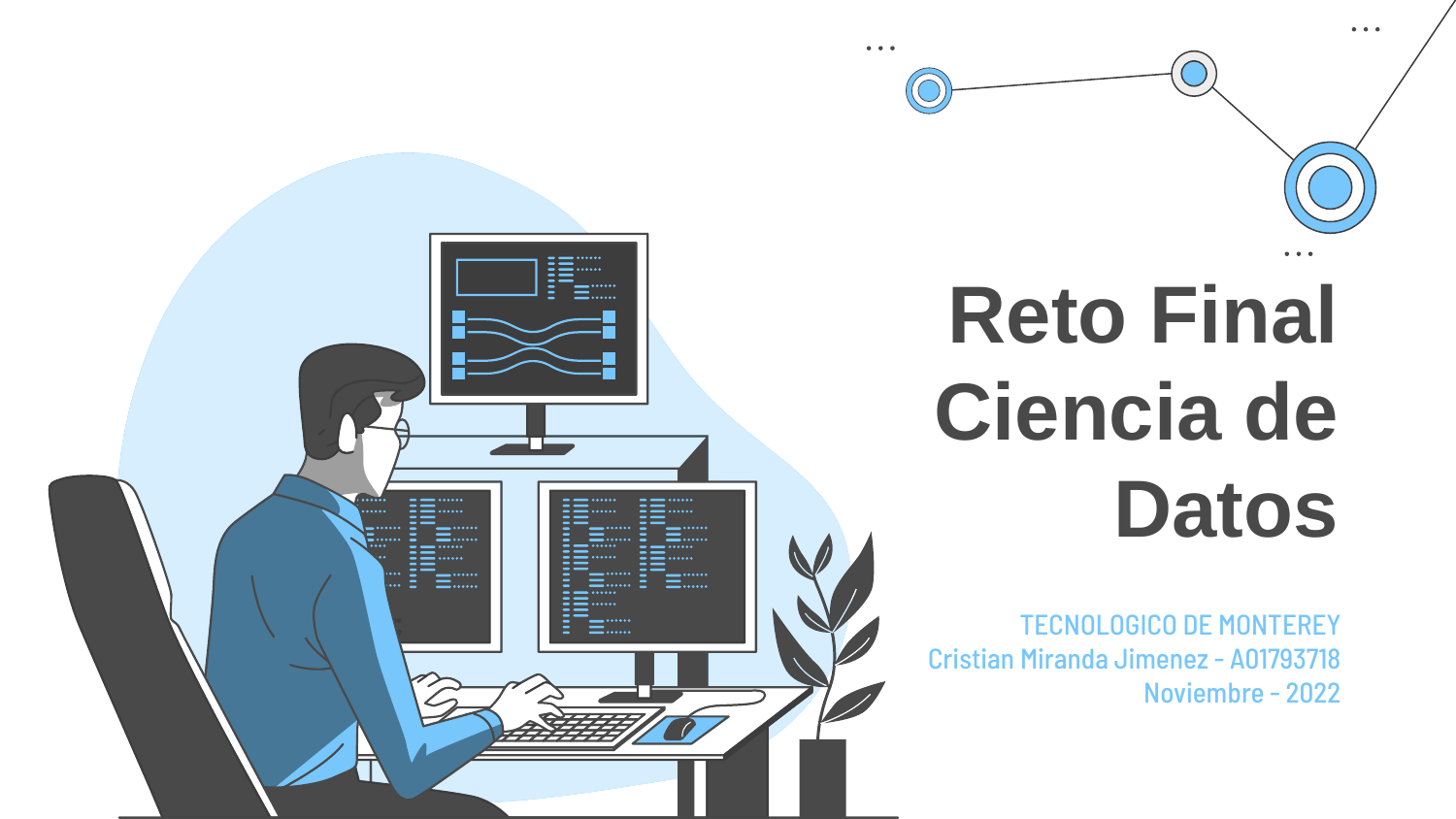

# Reto Final Ciencia de Datos
TECNOLOGICO DE MONTEREY
Cristian Miranda Jimenez - A01793718
Noviembre - 2022